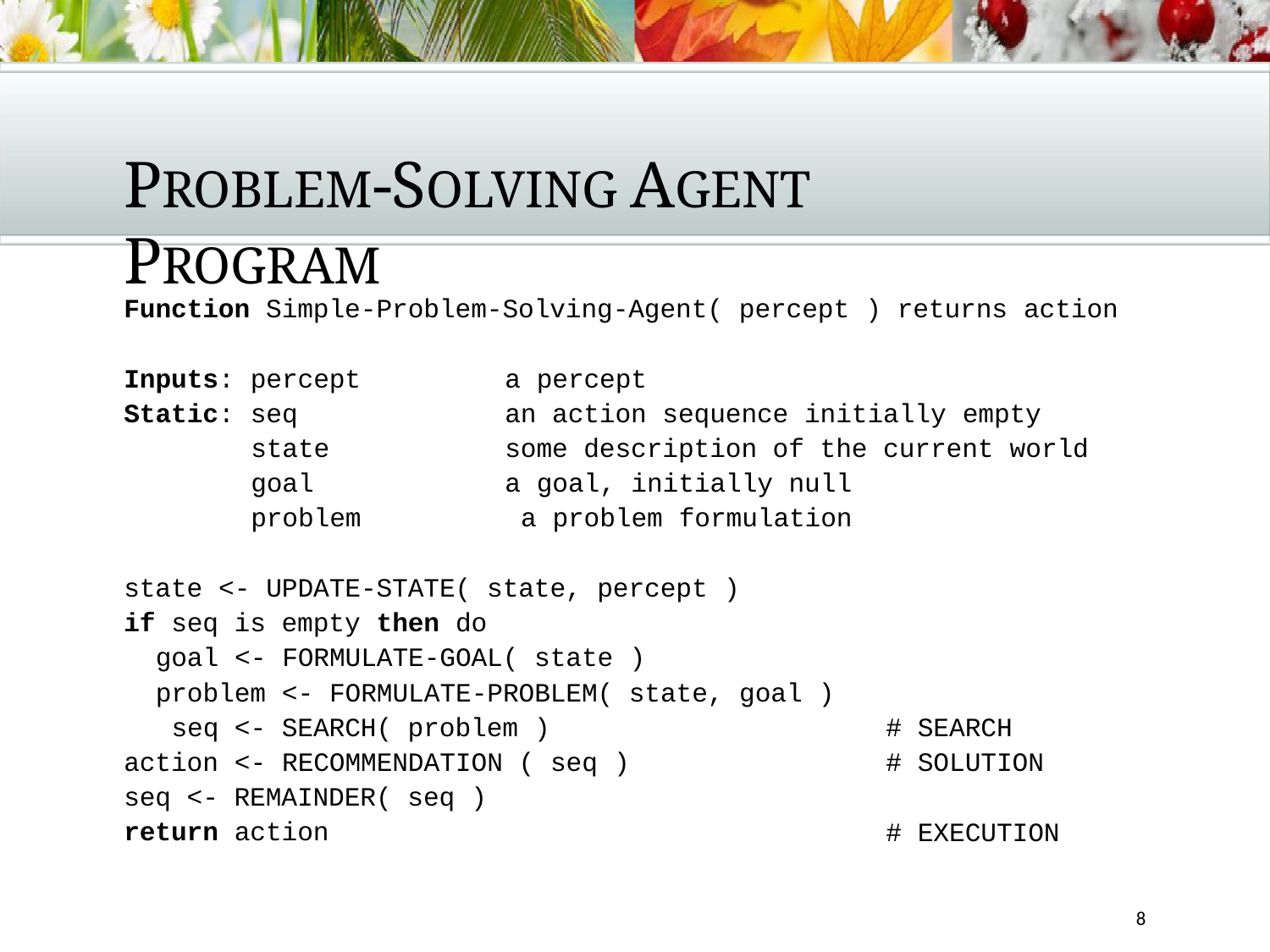

# PROBLEM-SOLVING AGENT PROGRAM
Function Simple-Problem-Solving-Agent( percept ) returns action
Inputs: percept
Static: seq
state  goal  problem
a percept
an action sequence initially empty
some description of the current world
a goal, initially null  a problem formulation
state <- UPDATE-STATE( state, percept )
if seq is empty then do
goal <- FORMULATE-GOAL( state )
problem <- FORMULATE-PROBLEM( state, goal )  seq <- SEARCH( problem )
action <- RECOMMENDATION ( seq )
seq <- REMAINDER( seq )
return action
# SEARCH
# SOLUTION
# EXECUTION
8